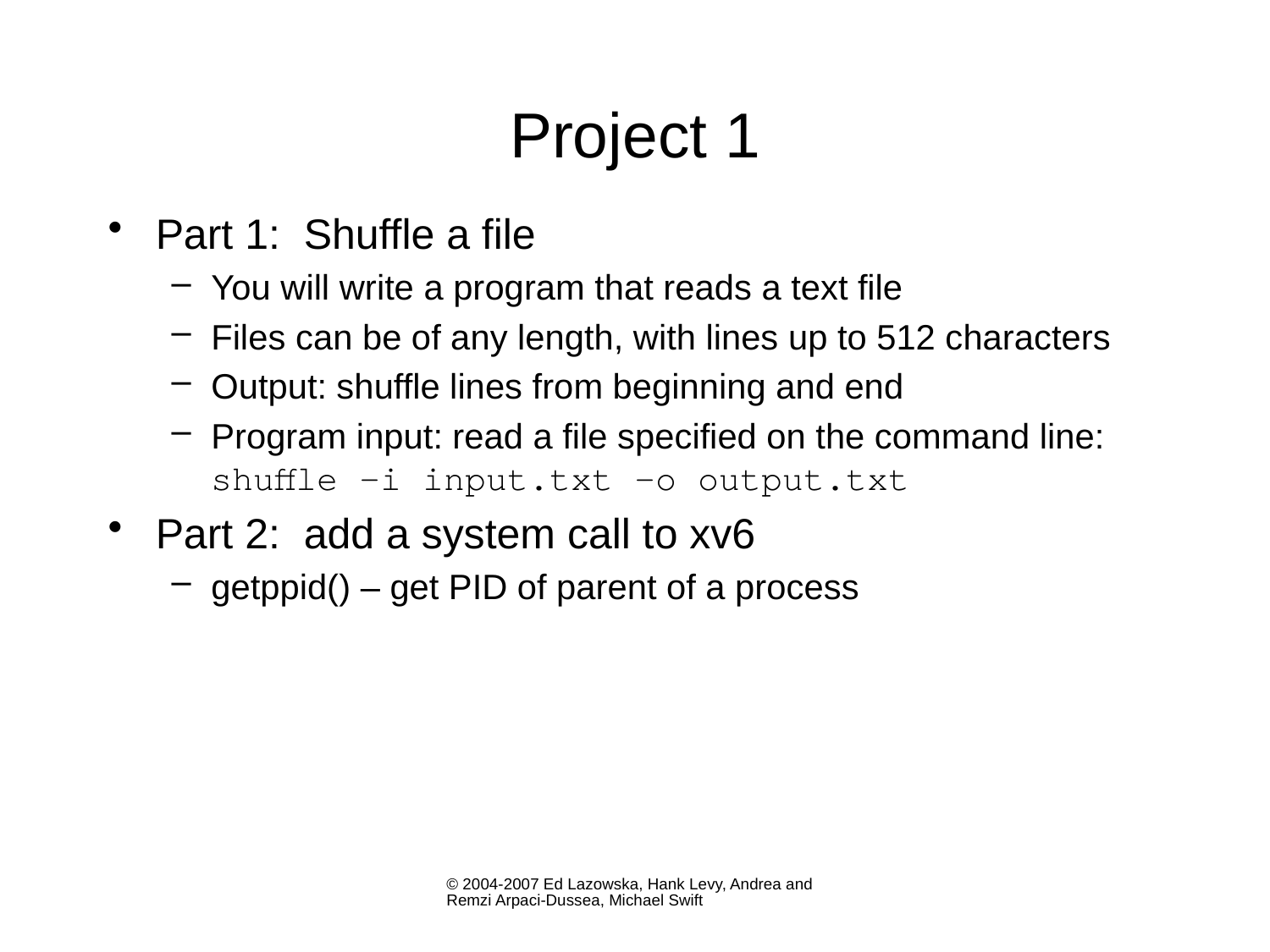

# Project 1
Part 1:  Shuffle a file
You will write a program that reads a text file
Files can be of any length, with lines up to 512 characters
Output: shuffle lines from beginning and end
Program input: read a file specified on the command line:  shuffle –i input.txt –o output.txt
Part 2:  add a system call to xv6
getppid() – get PID of parent of a process

© 2004-2007 Ed Lazowska, Hank Levy, Andrea and Remzi Arpaci-Dussea, Michael Swift